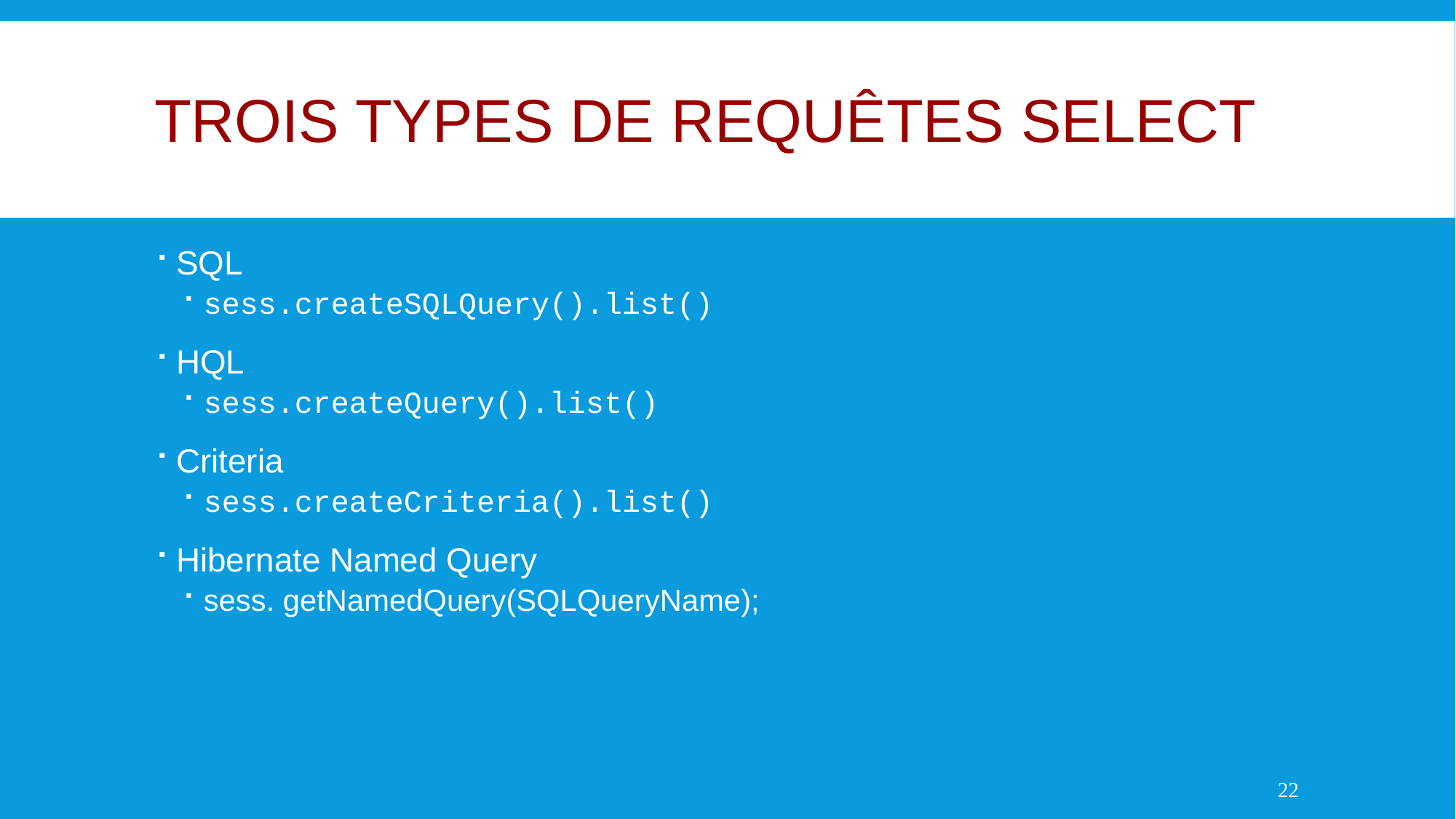

# Trois types de requêtes SELECT
SQL
sess.createSQLQuery().list()
HQL
sess.createQuery().list()
Criteria
sess.createCriteria().list()
Hibernate Named Query
sess. getNamedQuery(SQLQueryName);

22